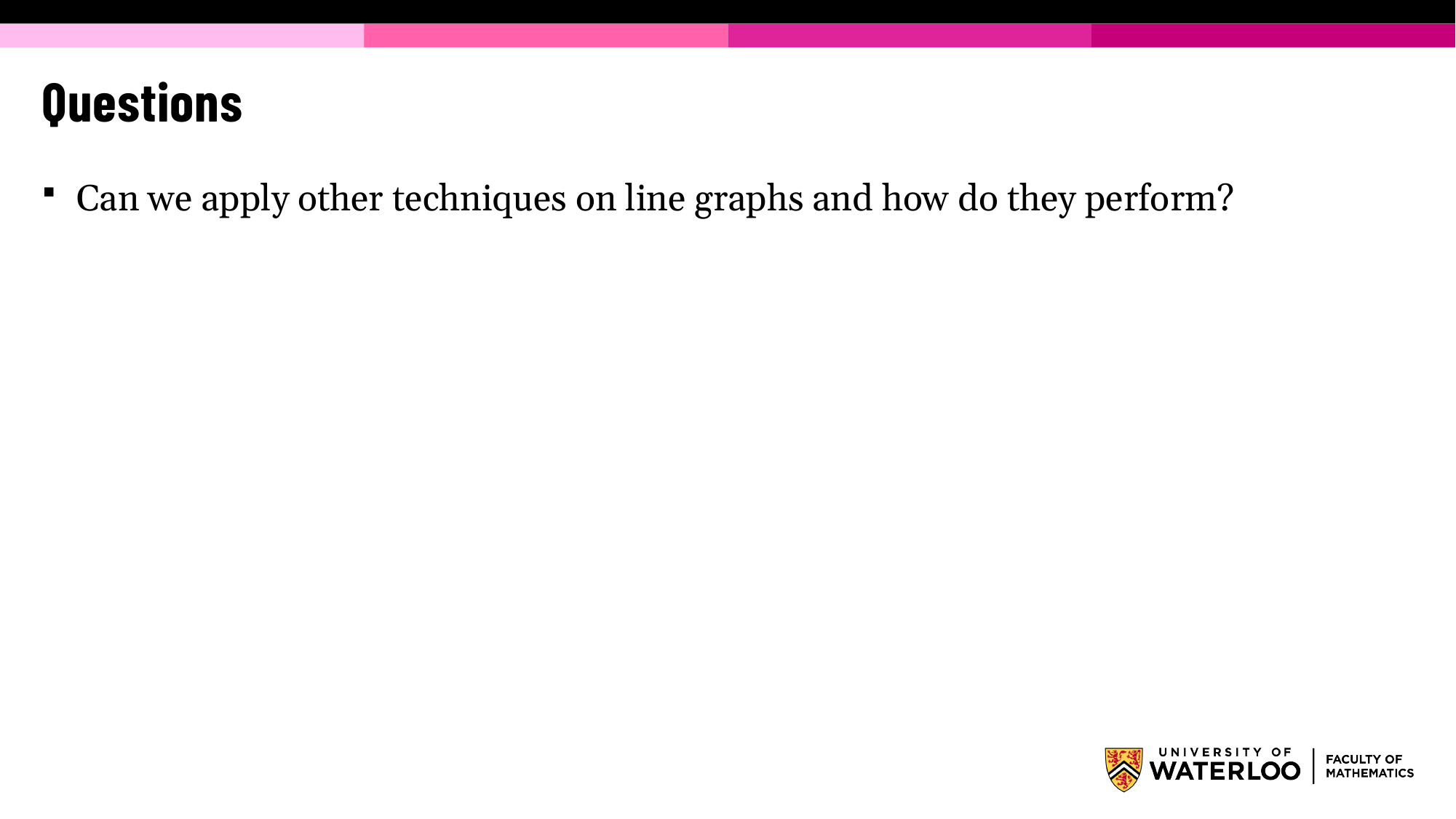

# Questions
Can we apply other techniques on line graphs and how do they perform?